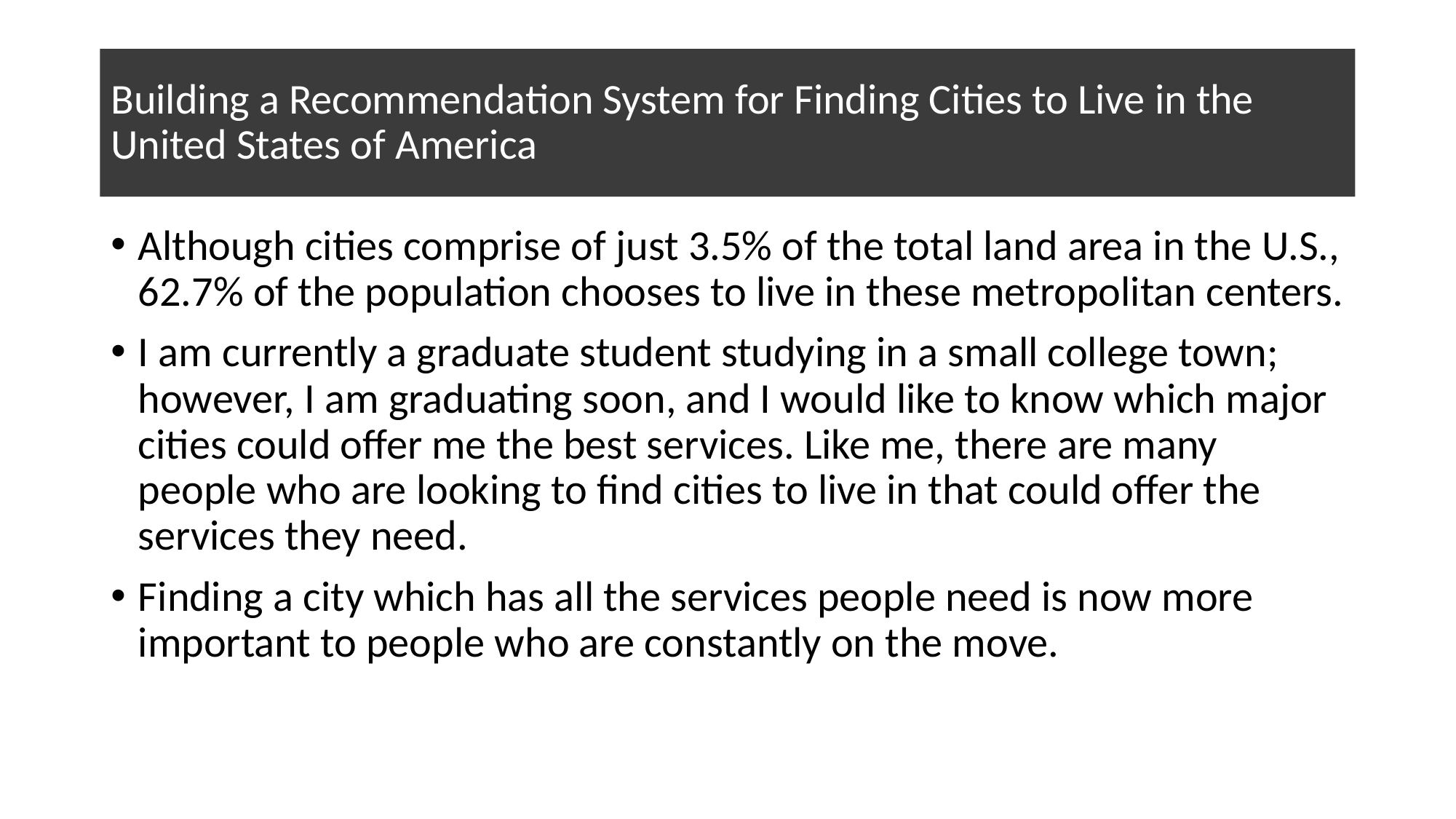

# Building a Recommendation System for Finding Cities to Live in the United States of America
Although cities comprise of just 3.5% of the total land area in the U.S., 62.7% of the population chooses to live in these metropolitan centers.
I am currently a graduate student studying in a small college town; however, I am graduating soon, and I would like to know which major cities could offer me the best services. Like me, there are many people who are looking to find cities to live in that could offer the services they need.
Finding a city which has all the services people need is now more important to people who are constantly on the move.